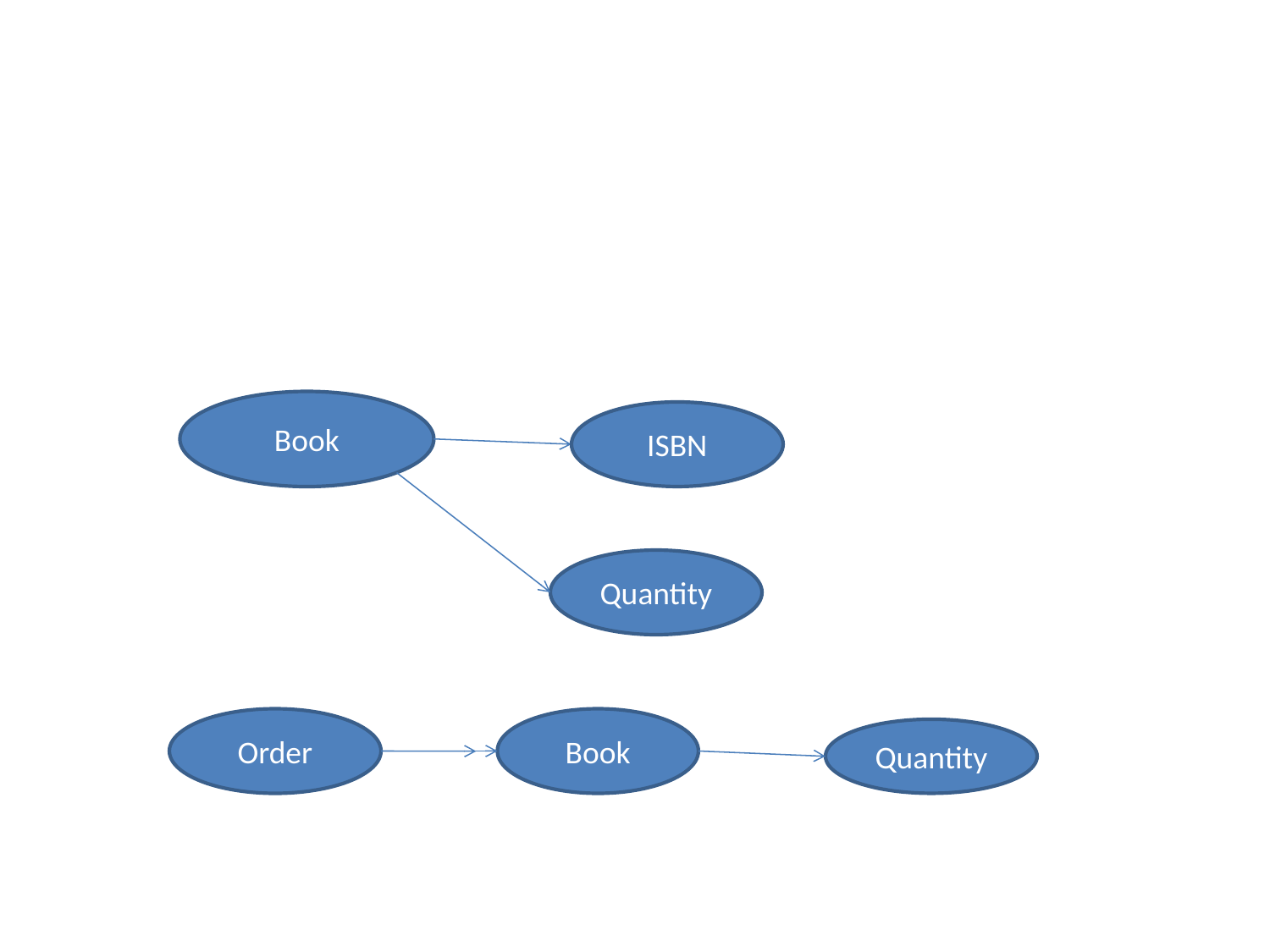

#

Book
ISBN
Quantity
Order
Book
Quantity